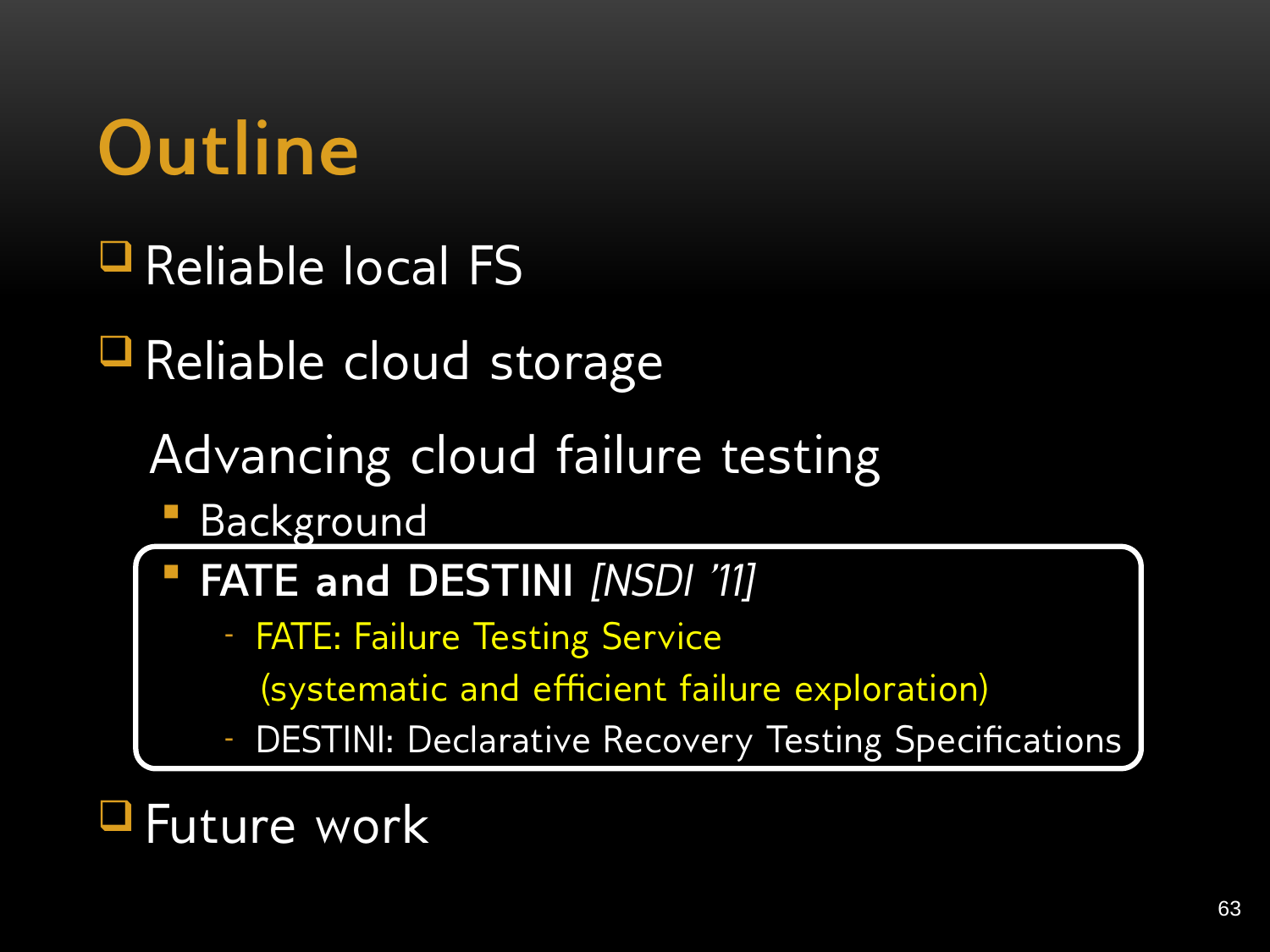

# Outline
Reliable local FS
Reliable cloud storage
   Advancing cloud failure testing
Background
FATE and DESTINI [NSDI ’11]
FATE: Failure Testing Service
   (systematic and efficient failure exploration)
DESTINI: Declarative Recovery Testing Specifications
Future work

63